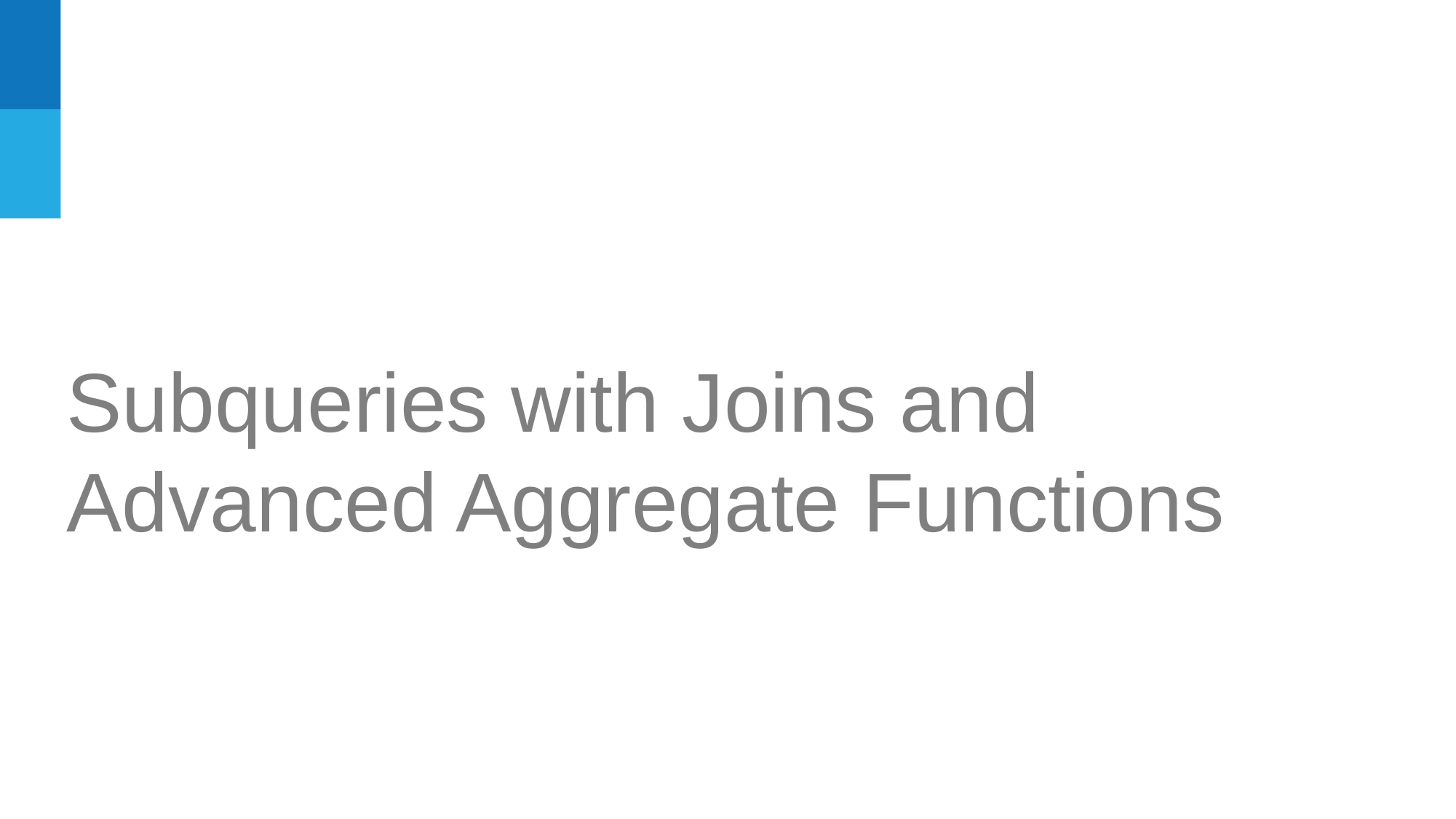

Subqueries with Joins and Advanced Aggregate Functions